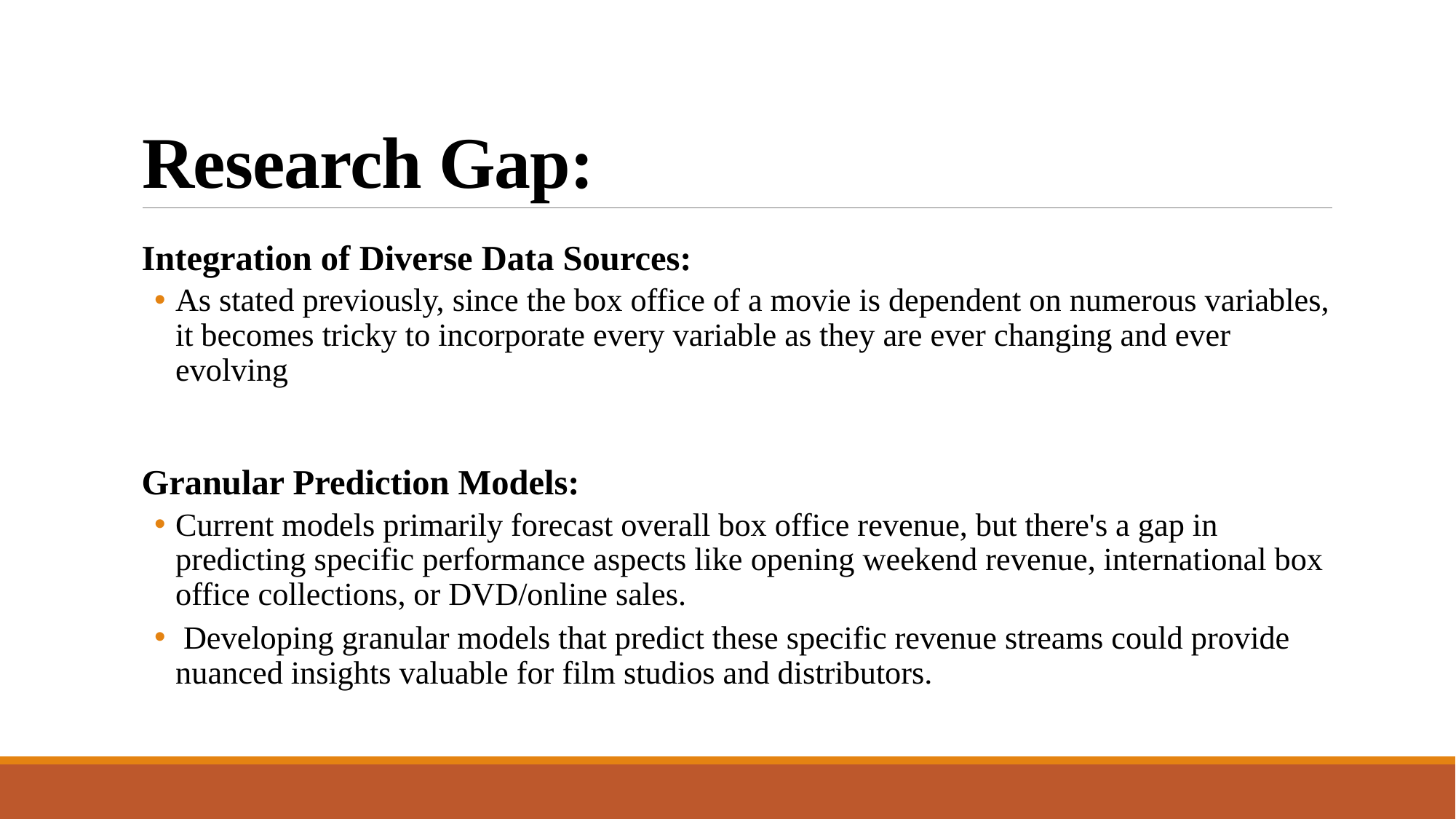

# Research Gap:
Integration of Diverse Data Sources:
As stated previously, since the box office of a movie is dependent on numerous variables, it becomes tricky to incorporate every variable as they are ever changing and ever evolving

Granular Prediction Models:
Current models primarily forecast overall box office revenue, but there's a gap in predicting specific performance aspects like opening weekend revenue, international box office collections, or DVD/online sales.
 Developing granular models that predict these specific revenue streams could provide nuanced insights valuable for film studios and distributors.